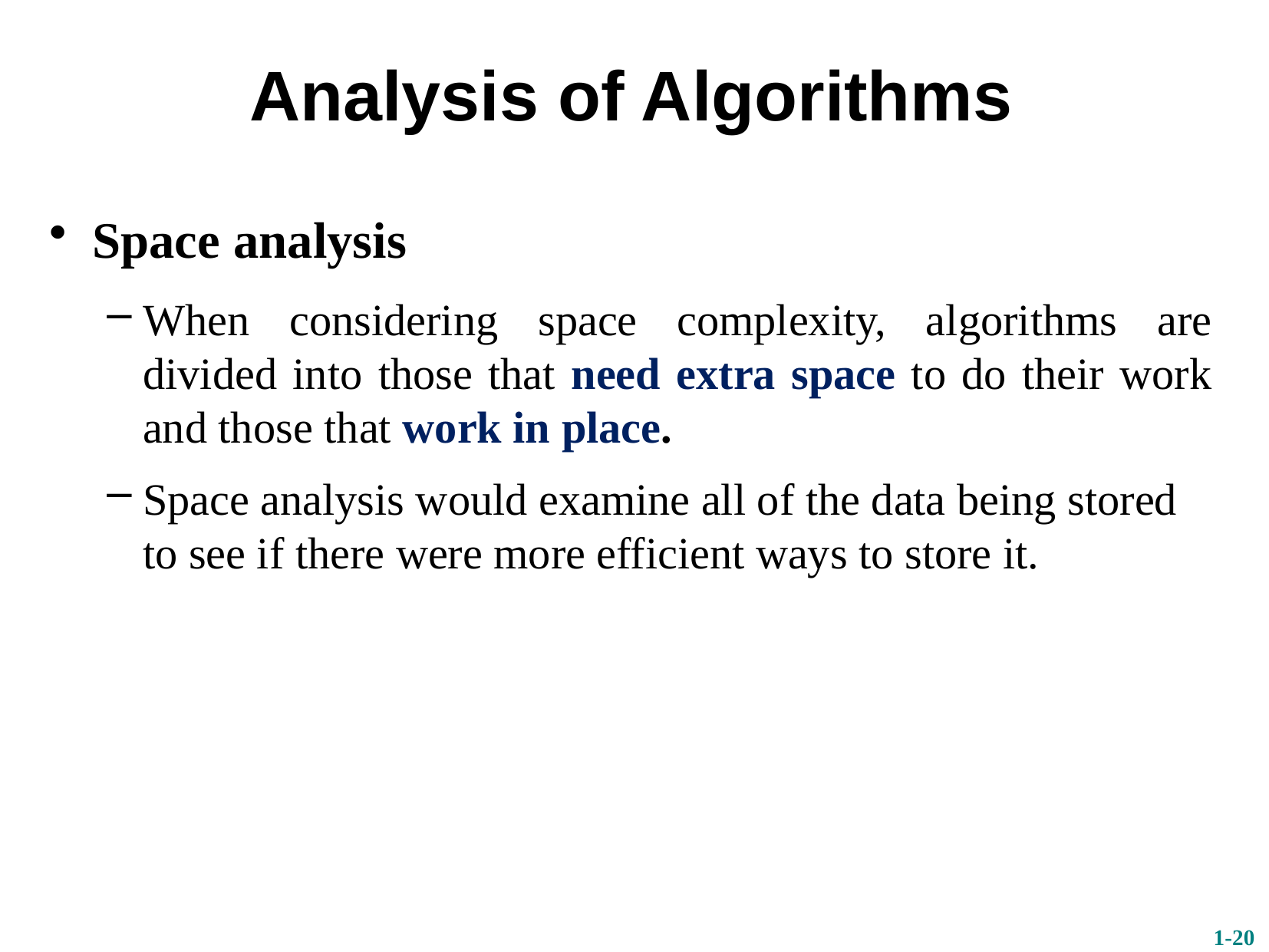

# Analysis of Algorithms
Space analysis
When considering space complexity, algorithms are divided into those that need extra space to do their work and those that work in place.
Space analysis would examine all of the data being stored to see if there were more efficient ways to store it.

1-20